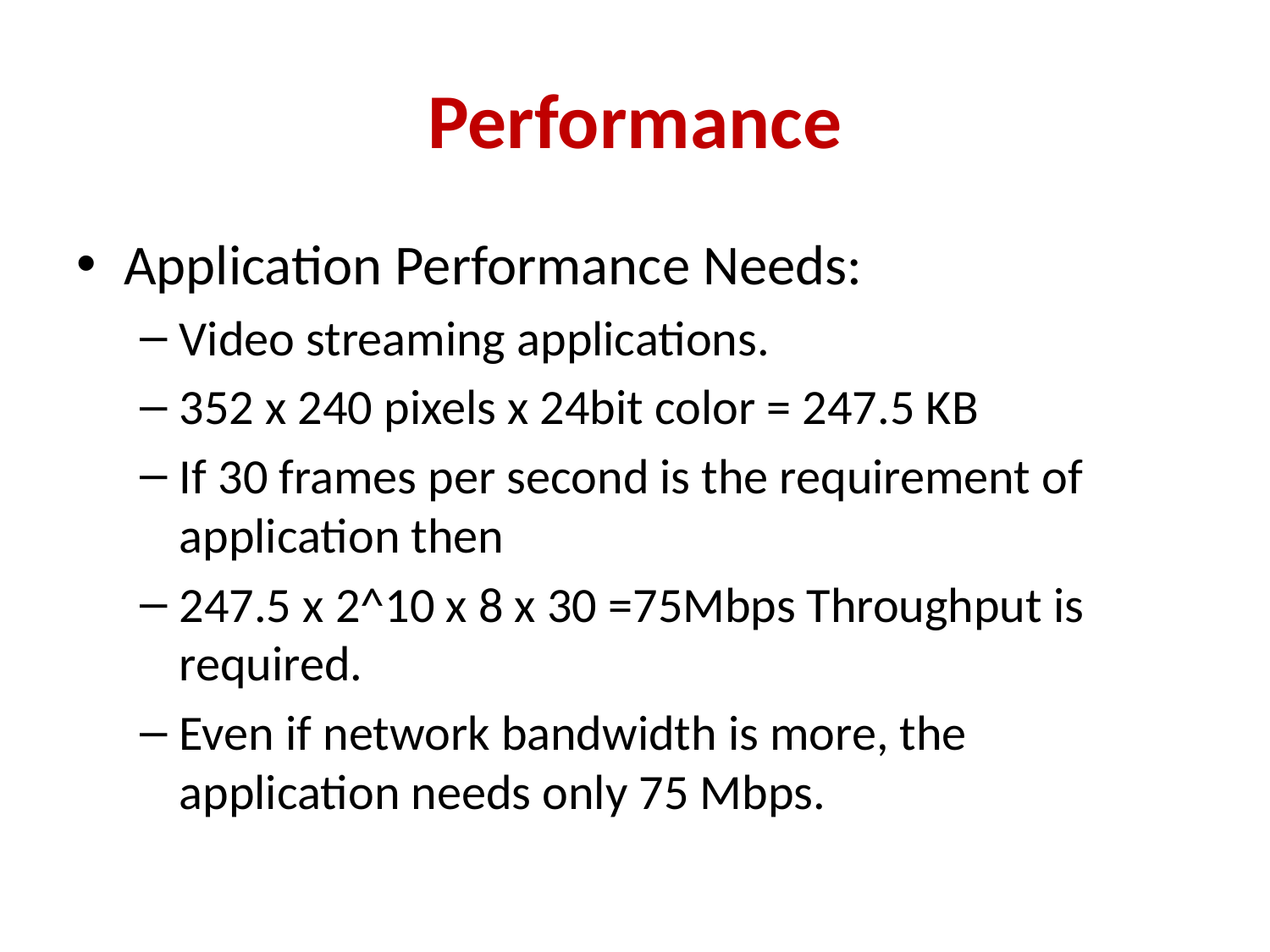

# Performance
Application Performance Needs:
Video streaming applications.
352 x 240 pixels x 24bit color = 247.5 KB
If 30 frames per second is the requirement of application then
247.5 x 2^10 x 8 x 30 =75Mbps Throughput is required.
Even if network bandwidth is more, the application needs only 75 Mbps.